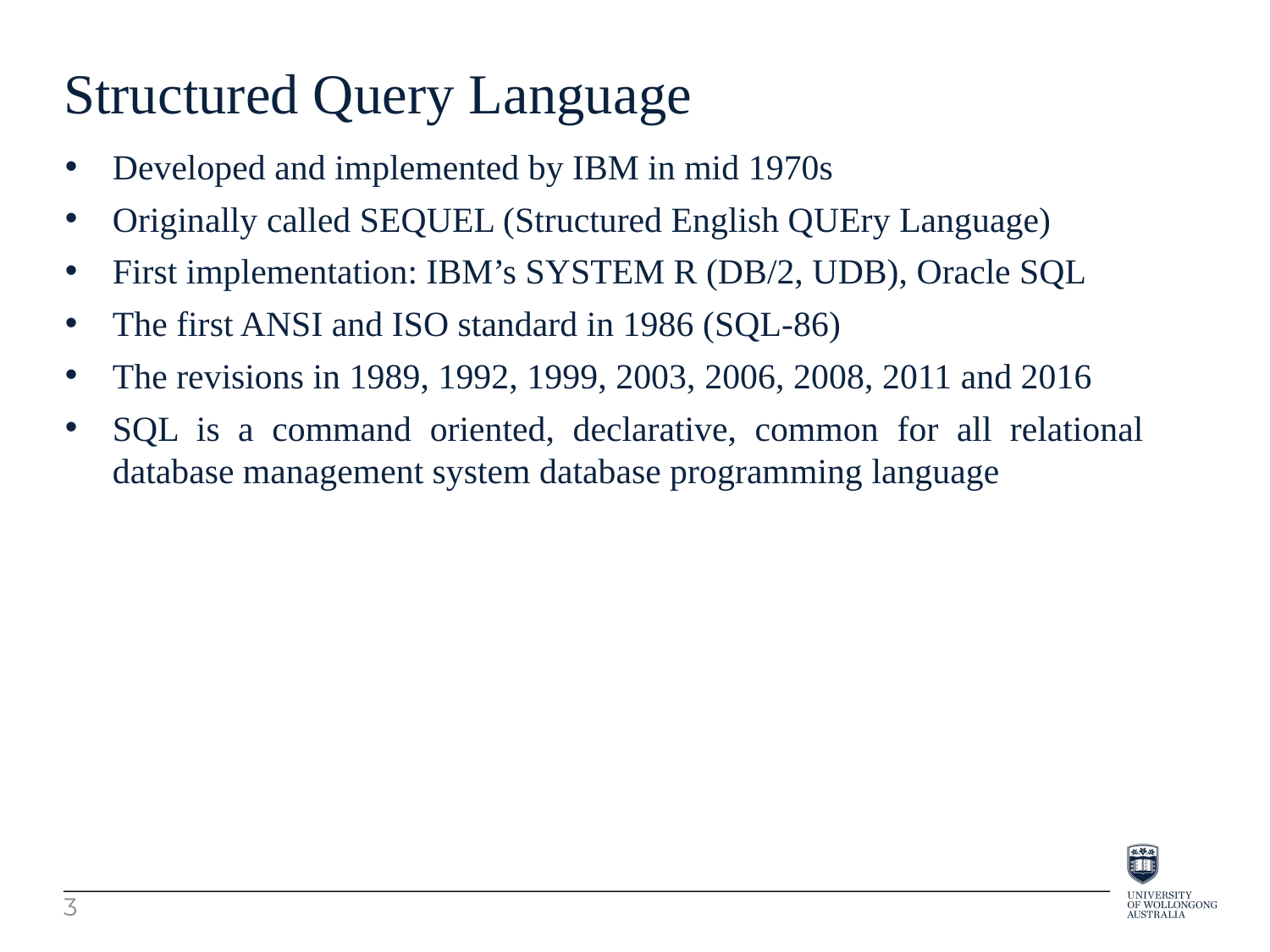

Structured Query Language
Developed and implemented by IBM in mid 1970s
Originally called SEQUEL (Structured English QUEry Language)
First implementation: IBM’s SYSTEM R (DB/2, UDB), Oracle SQL
The first ANSI and ISO standard in 1986 (SQL-86)
The revisions in 1989, 1992, 1999, 2003, 2006, 2008, 2011 and 2016
SQL is a command oriented, declarative, common for all relational database management system database programming language

3